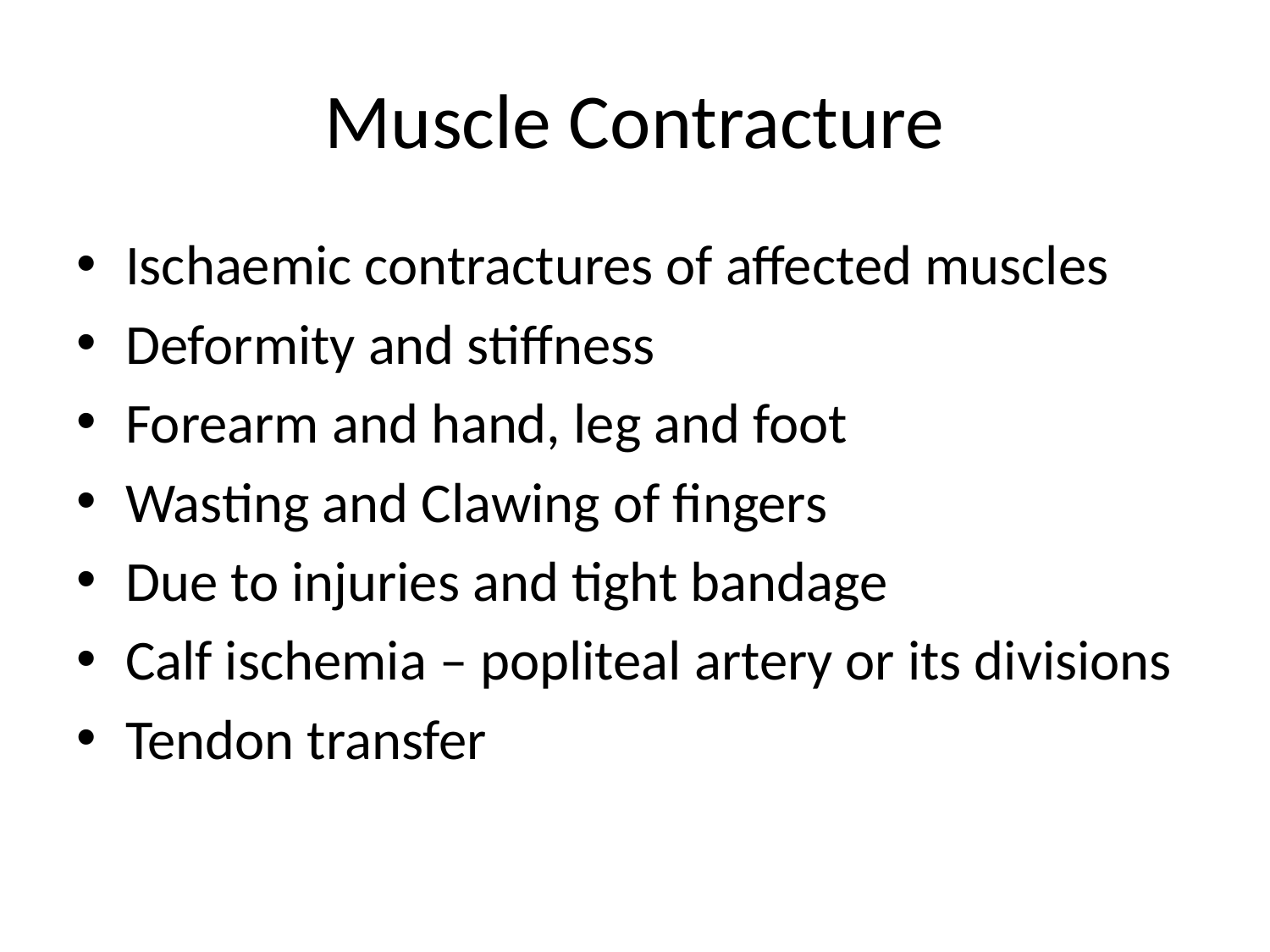

# Muscle Contracture
Ischaemic contractures of affected muscles
Deformity and stiffness
Forearm and hand, leg and foot
Wasting and Clawing of fingers
Due to injuries and tight bandage
Calf ischemia – popliteal artery or its divisions
Tendon transfer